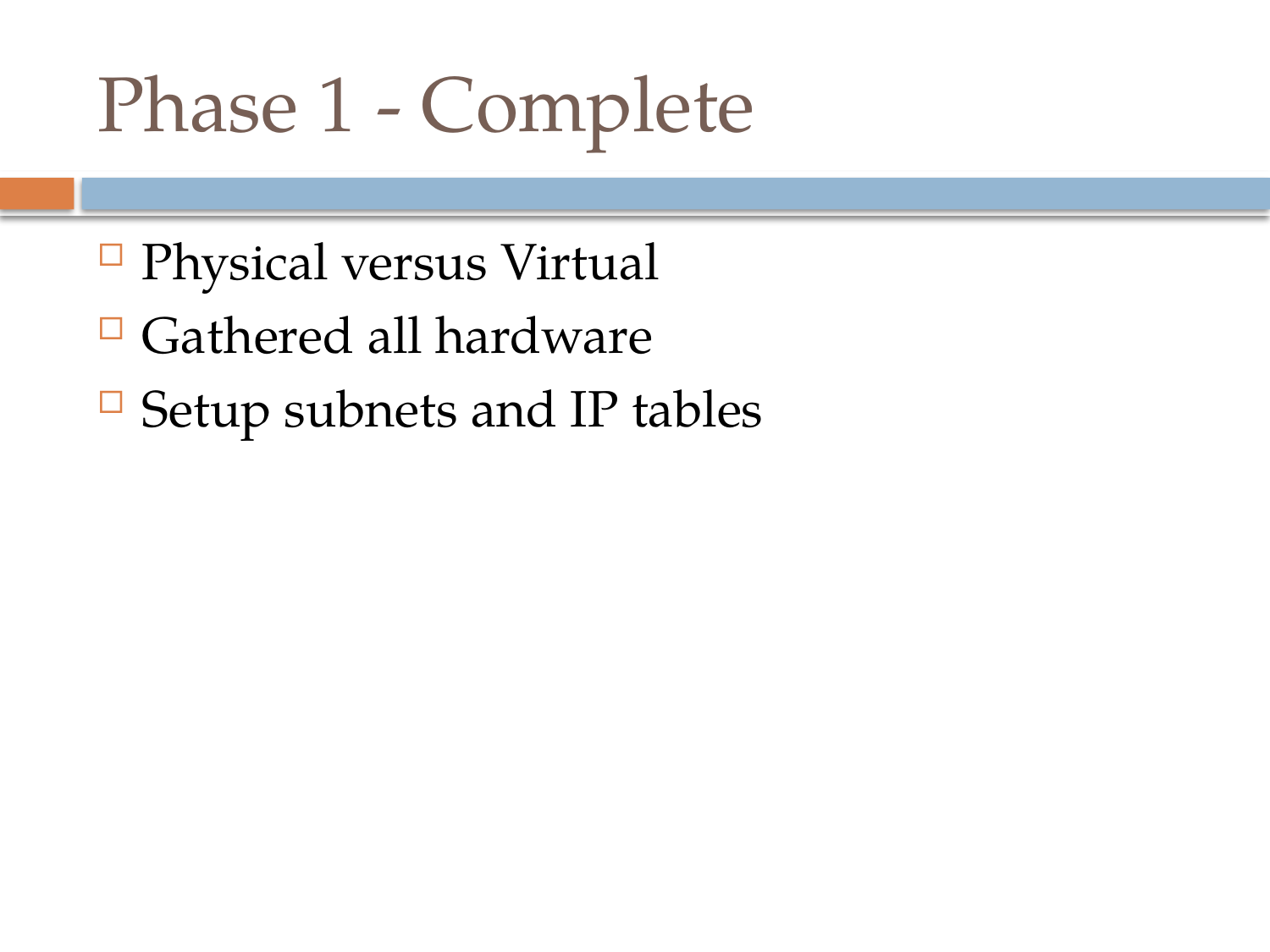

# Phase 1 - Complete
Physical versus Virtual
Gathered all hardware
Setup subnets and IP tables